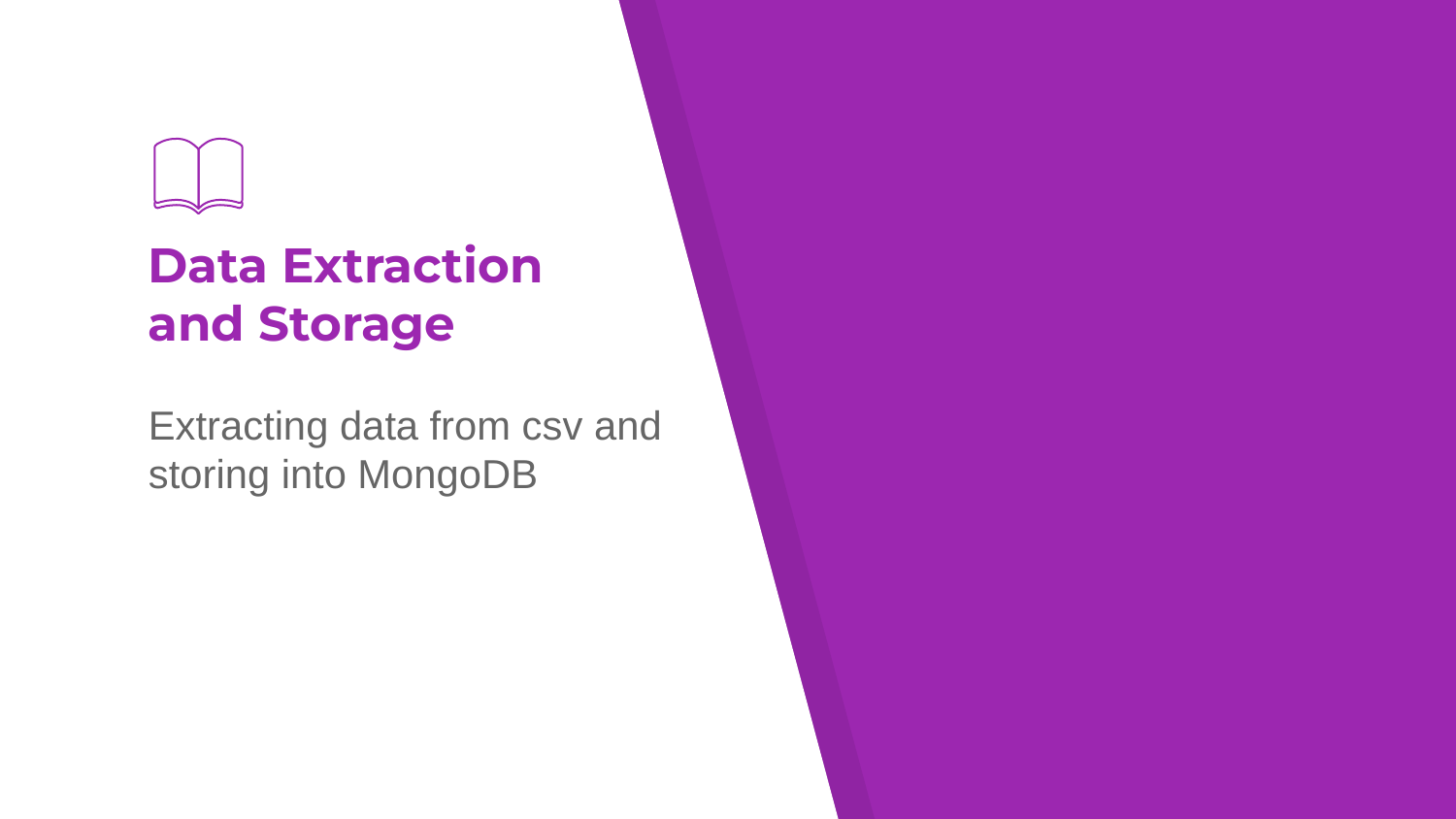

# Data Extraction and Storage
Extracting data from csv and storing into MongoDB